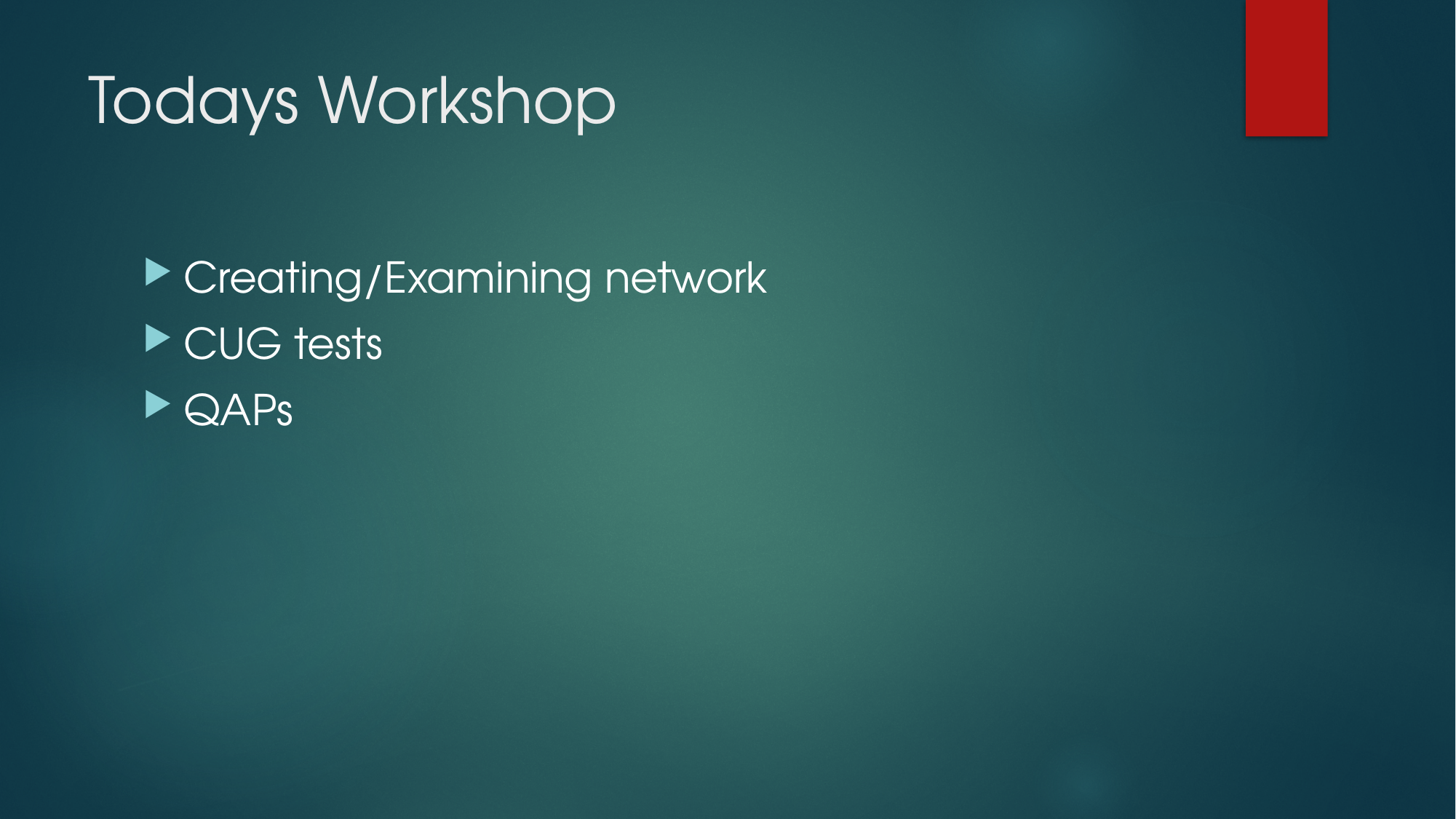

# Todays Workshop
Creating/Examining network
CUG tests
QAPs